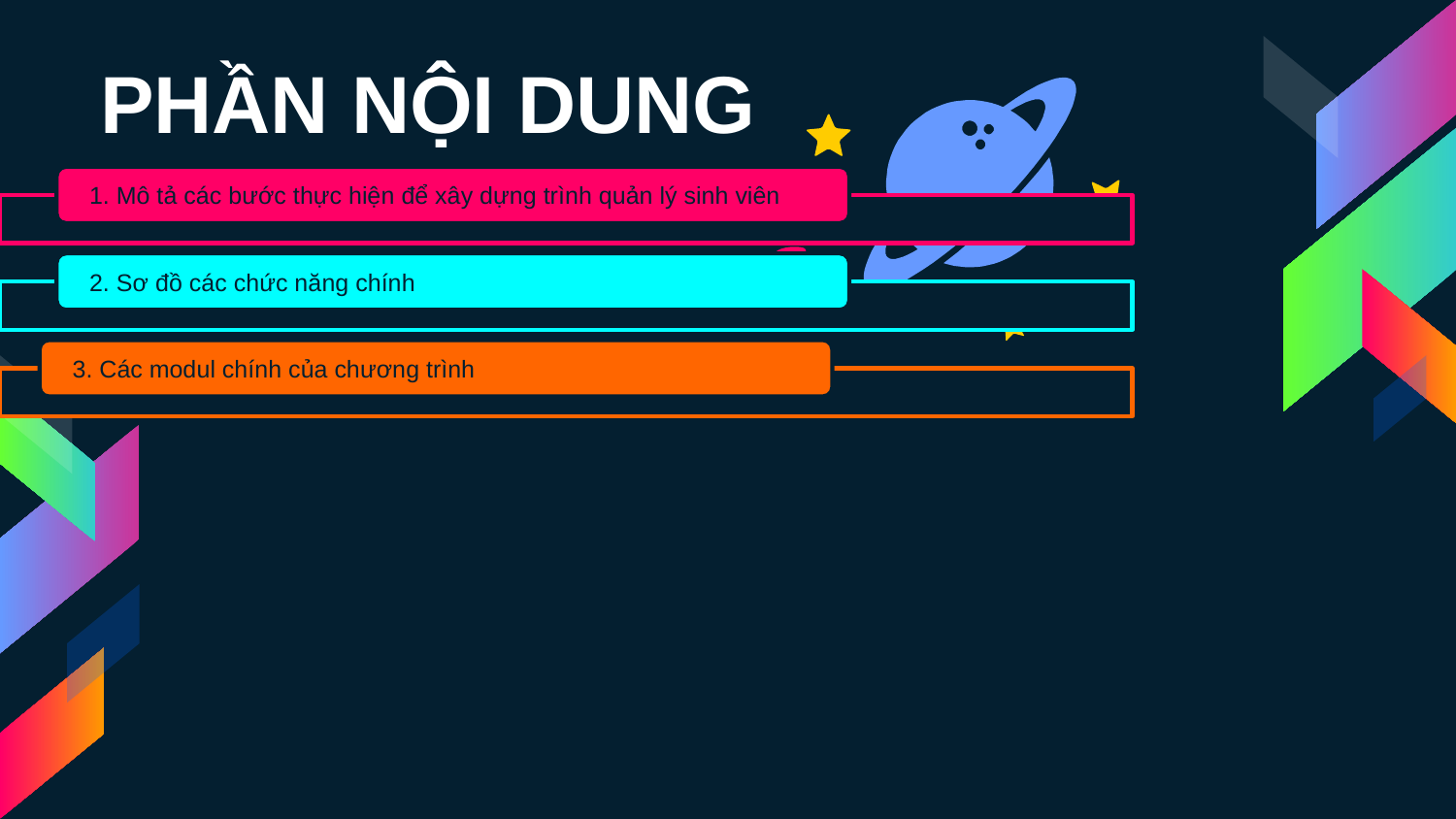

PHẦN NỘI DUNG

1. Mô tả các bước thực hiện để xây dựng trình quản lý sinh viên

2. Sơ đồ các chức năng chính

3. Các modul chính của chương trình

8